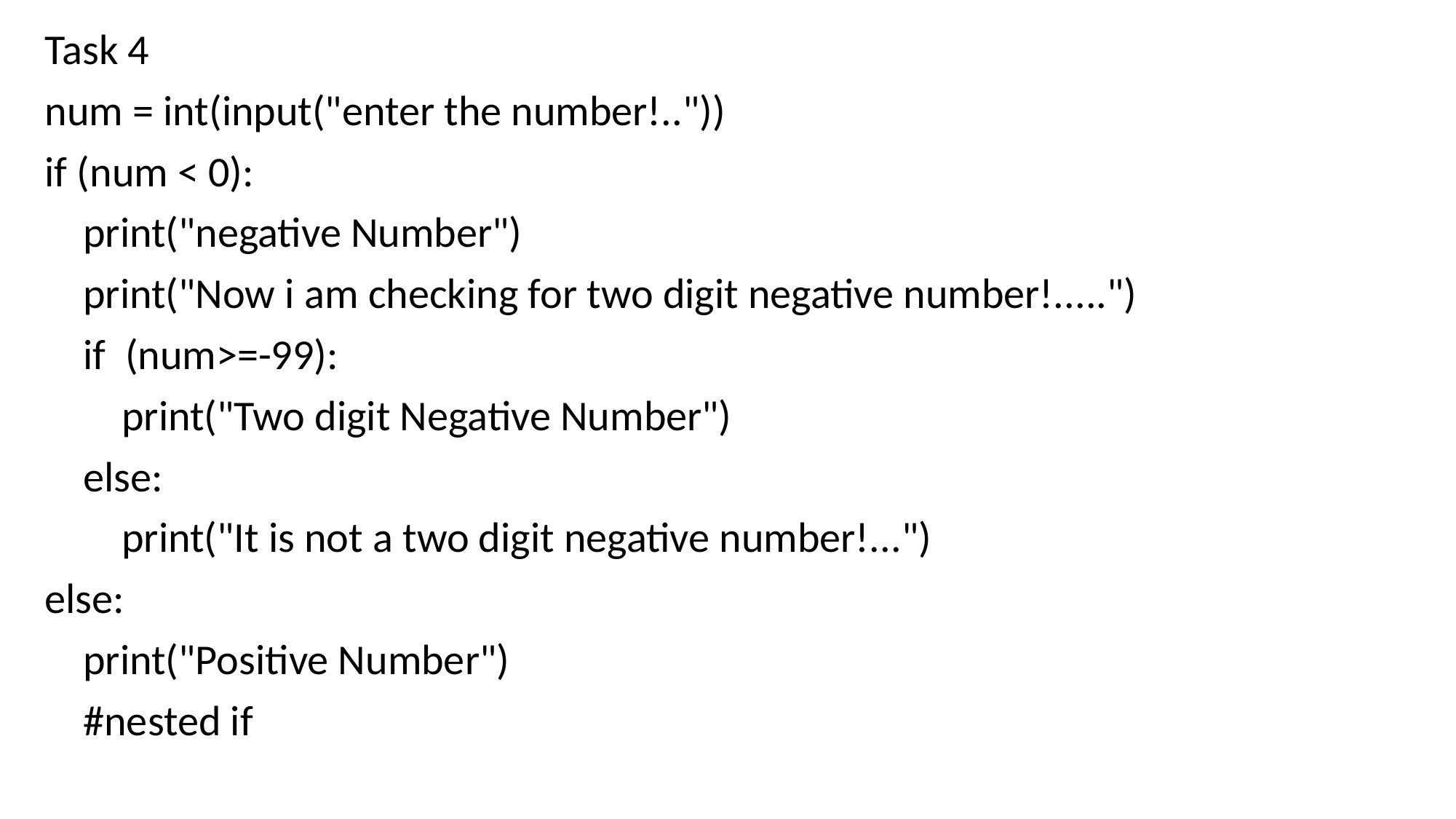

Task 4
num = int(input("enter the number!.."))
if (num < 0):
    print("negative Number")
    print("Now i am checking for two digit negative number!.....")
    if  (num>=-99):
        print("Two digit Negative Number")
    else:
        print("It is not a two digit negative number!...")
else:
    print("Positive Number")
    #nested if